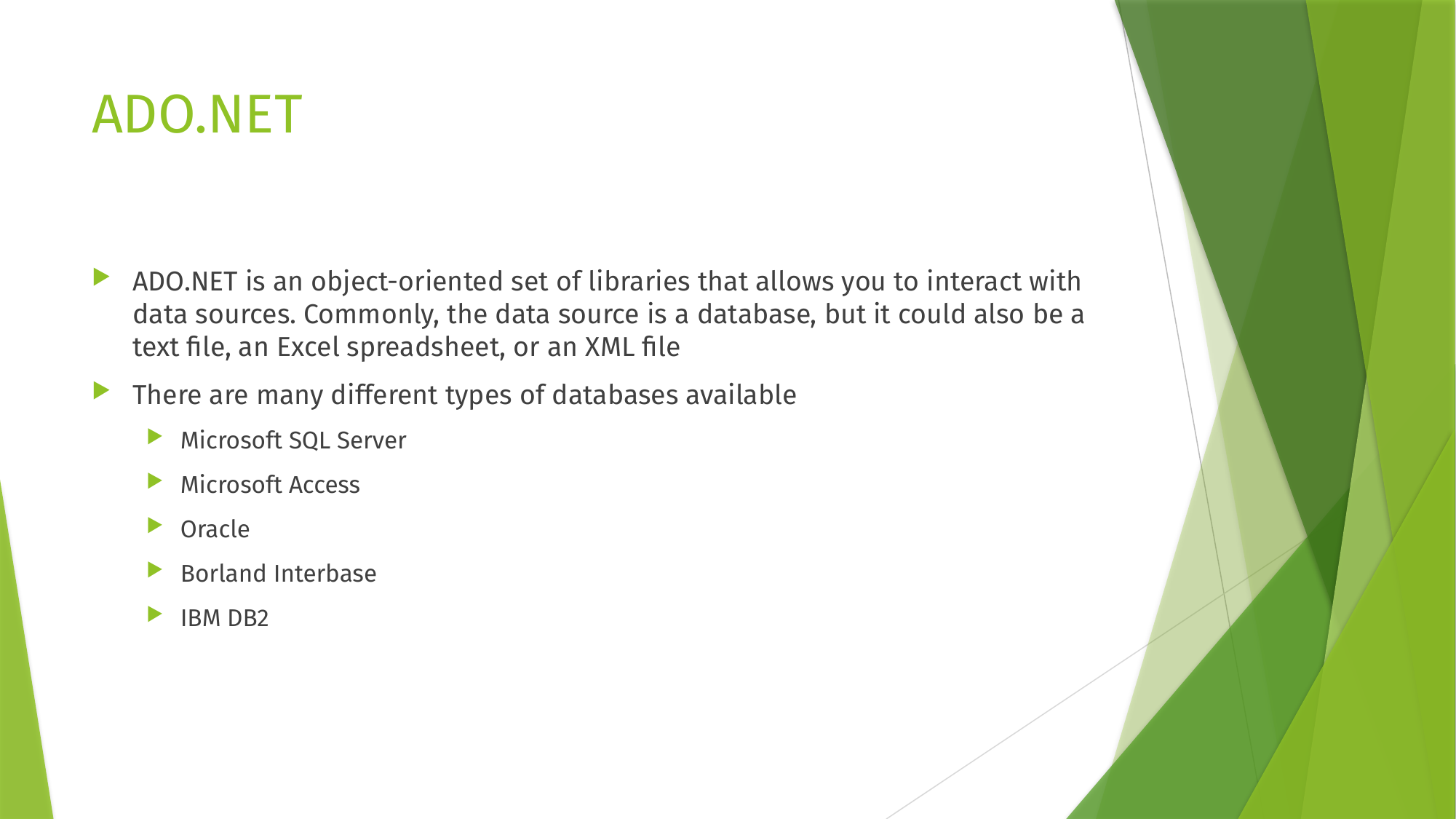

# ADO.NET
ADO.NET is an object-oriented set of libraries that allows you to interact with data sources. Commonly, the data source is a database, but it could also be a text file, an Excel spreadsheet, or an XML file
There are many different types of databases available
Microsoft SQL Server
Microsoft Access
Oracle
Borland Interbase
IBM DB2